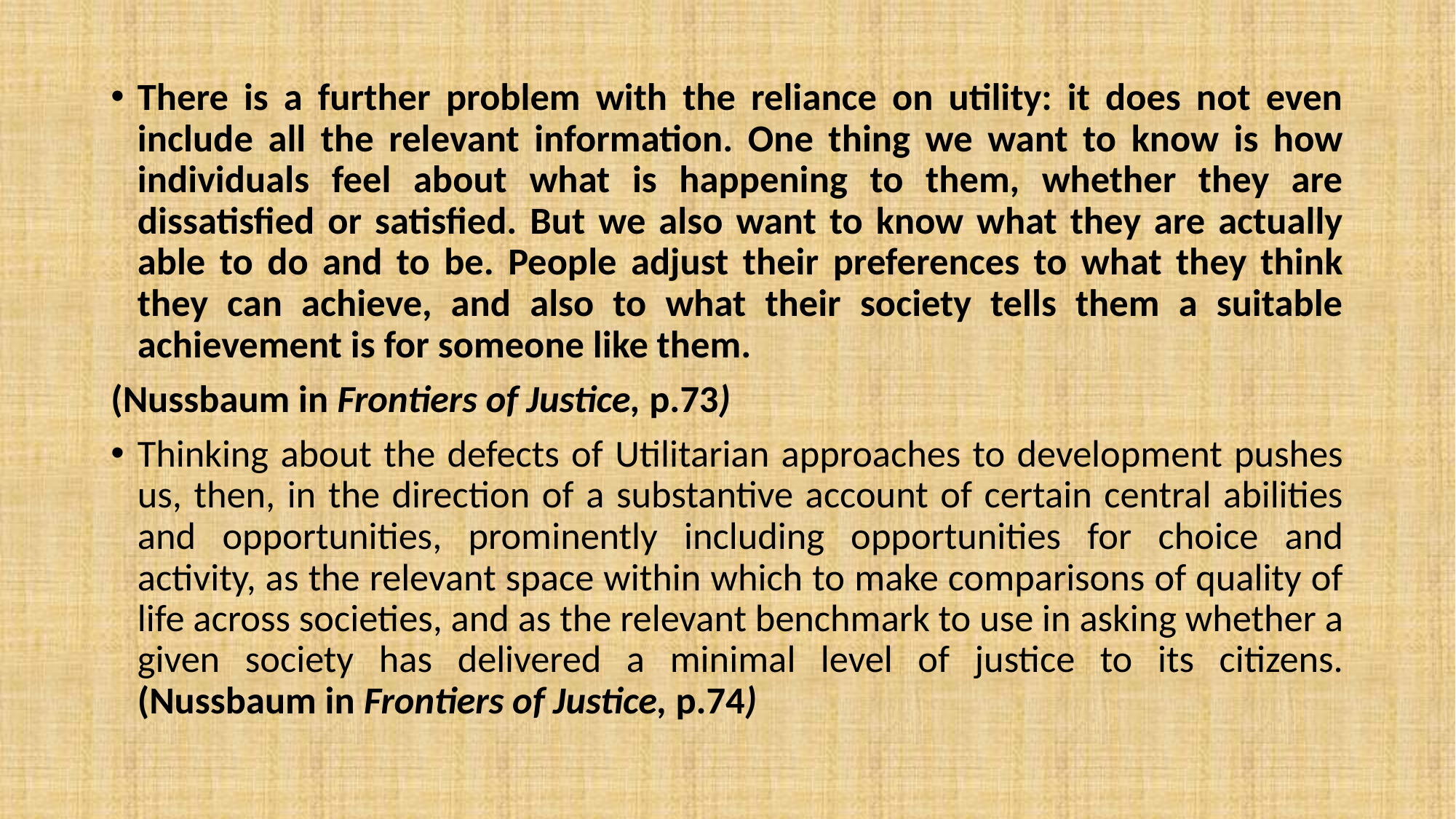

#
There is a further problem with the reliance on utility: it does not even include all the relevant information. One thing we want to know is how individuals feel about what is happening to them, whether they are dissatisfied or satisfied. But we also want to know what they are actually able to do and to be. People adjust their preferences to what they think they can achieve, and also to what their society tells them a suitable achievement is for someone like them.
(Nussbaum in Frontiers of Justice, p.73)
Thinking about the defects of Utilitarian approaches to development pushes us, then, in the direction of a substantive account of certain central abilities and opportunities, prominently including opportunities for choice and activity, as the relevant space within which to make comparisons of quality of life across societies, and as the relevant benchmark to use in asking whether a given society has delivered a minimal level of justice to its citizens. (Nussbaum in Frontiers of Justice, p.74)